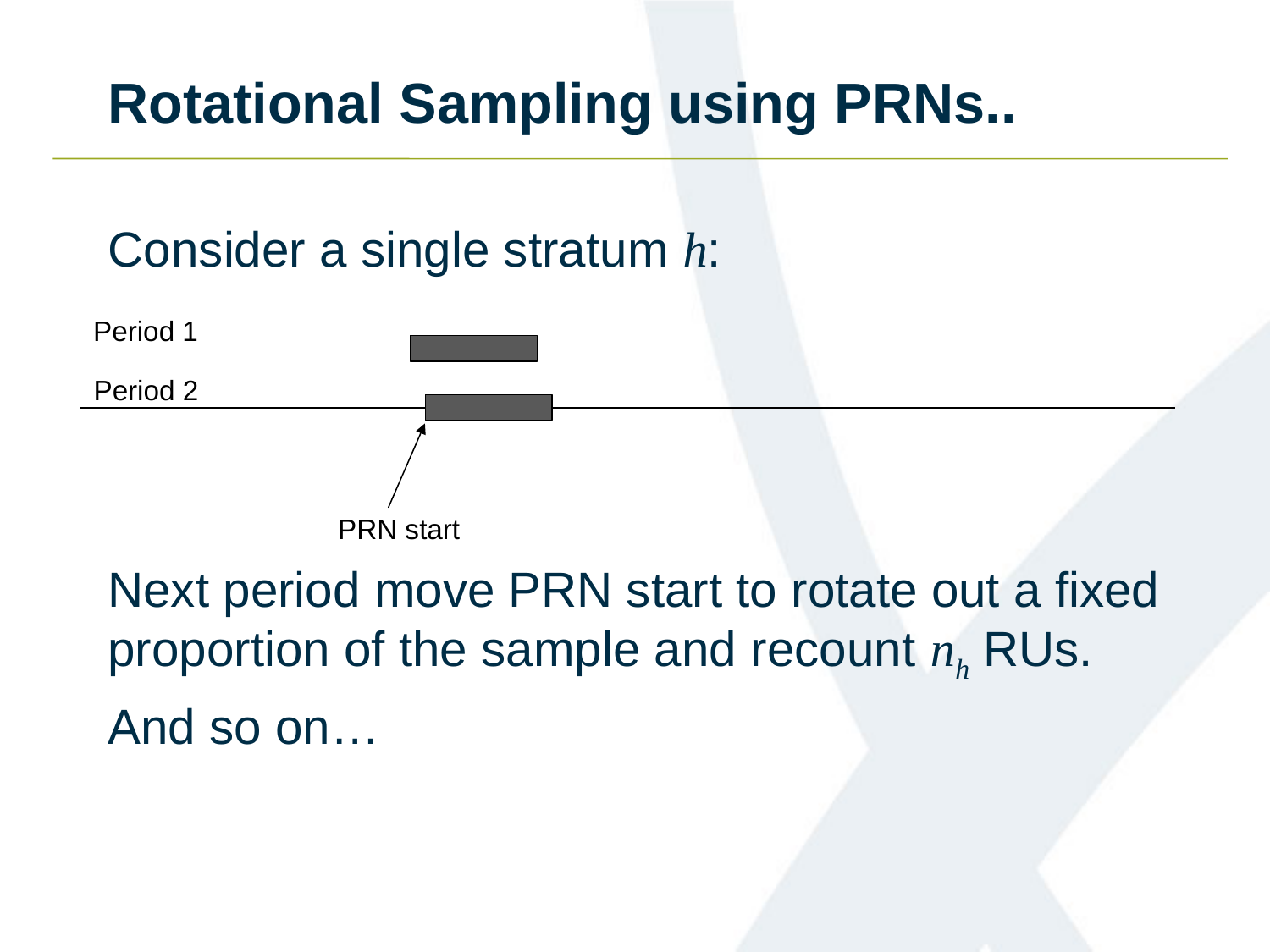

# Rotational Sampling using PRNs..
Consider a single stratum h:
Period 1

Period 2

PRN start
Next period move PRN start to rotate out a fixed proportion of the sample and recount nh RUs.
And so on…